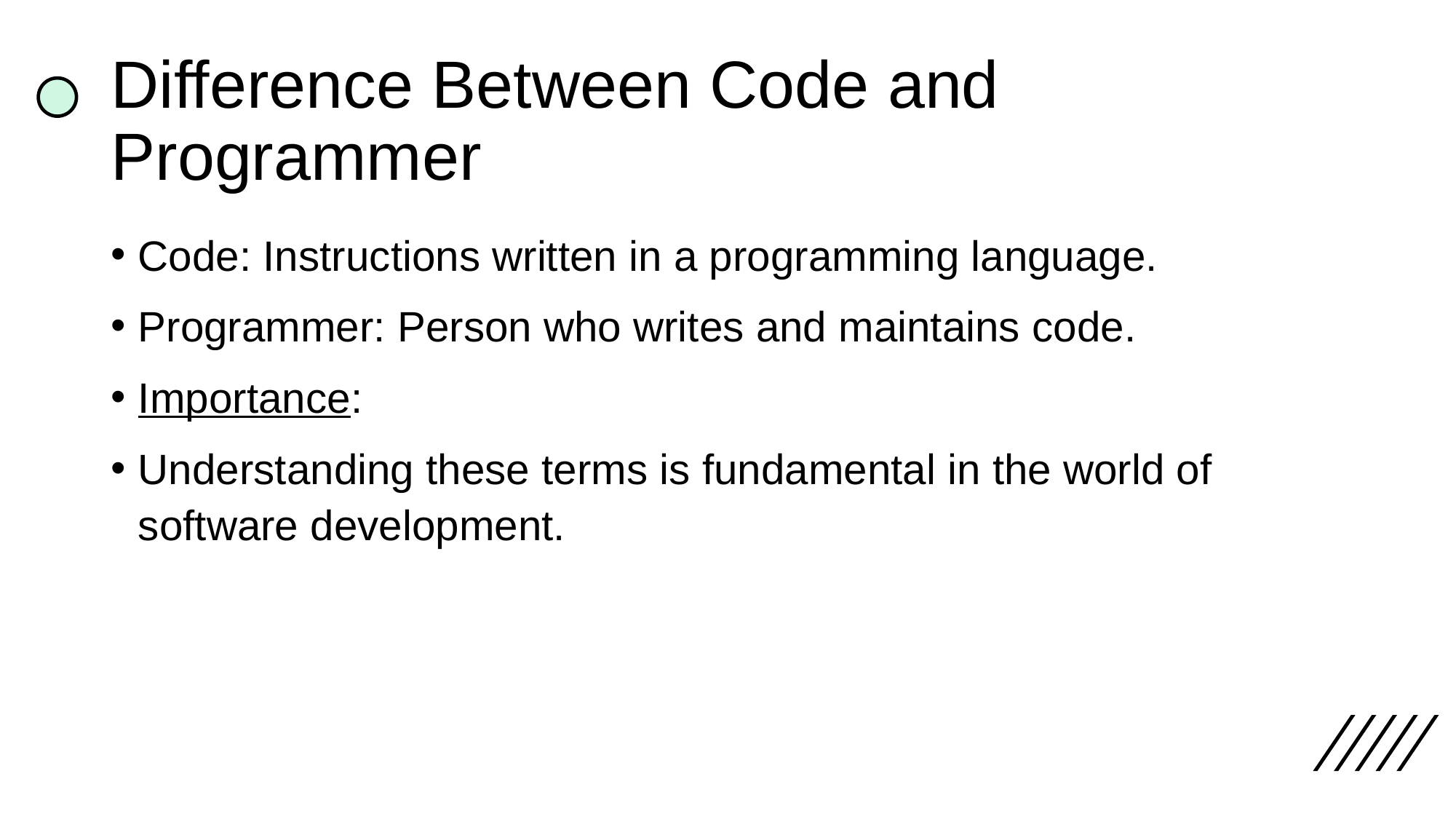

# Difference Between Code and Programmer
Code: Instructions written in a programming language.
Programmer: Person who writes and maintains code.
Importance:
Understanding these terms is fundamental in the world of software development.